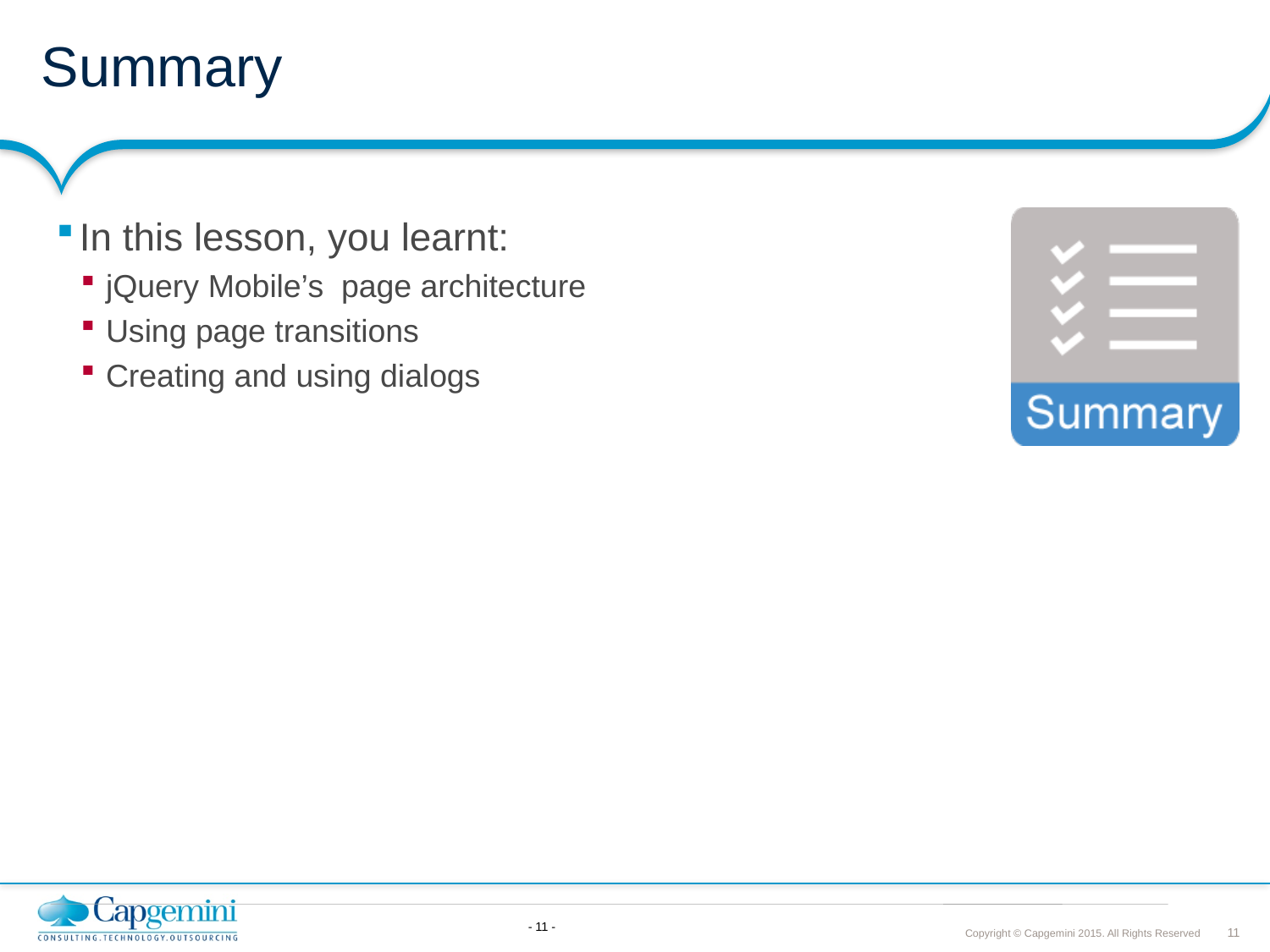

# Summary
In this lesson, you learnt:
jQuery Mobile’s  page architecture
Using page transitions
Creating and using dialogs